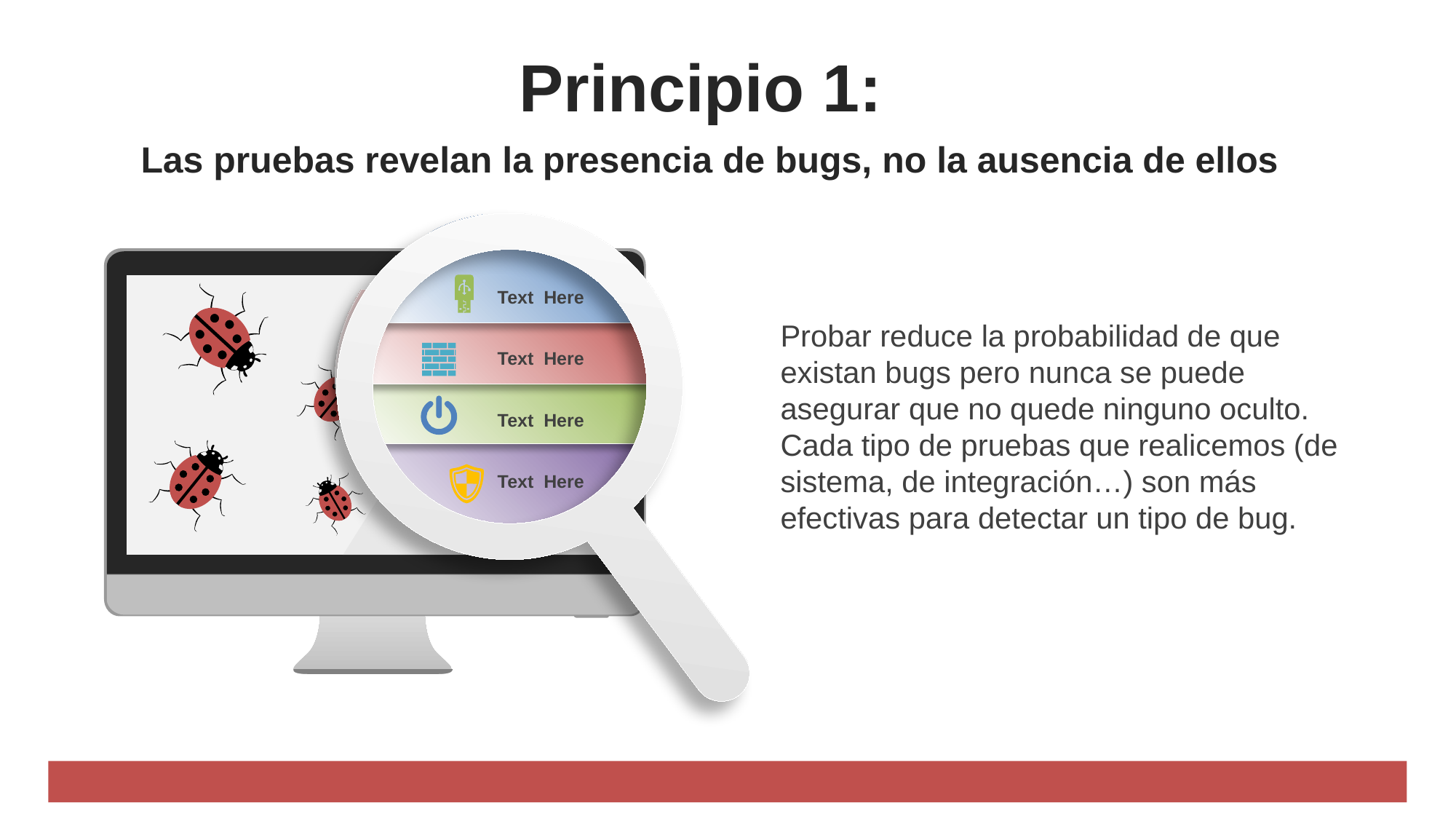

Principio 1:
Las pruebas revelan la presencia de bugs, no la ausencia de ellos

Text  Here

Probar reduce la probabilidad de que existan bugs pero nunca se puede asegurar que no quede ninguno oculto.
Cada tipo de pruebas que realicemos (de sistema, de integración…) son más efectivas para detectar un tipo de bug.
Text  Here

Text  Here

Text  Here